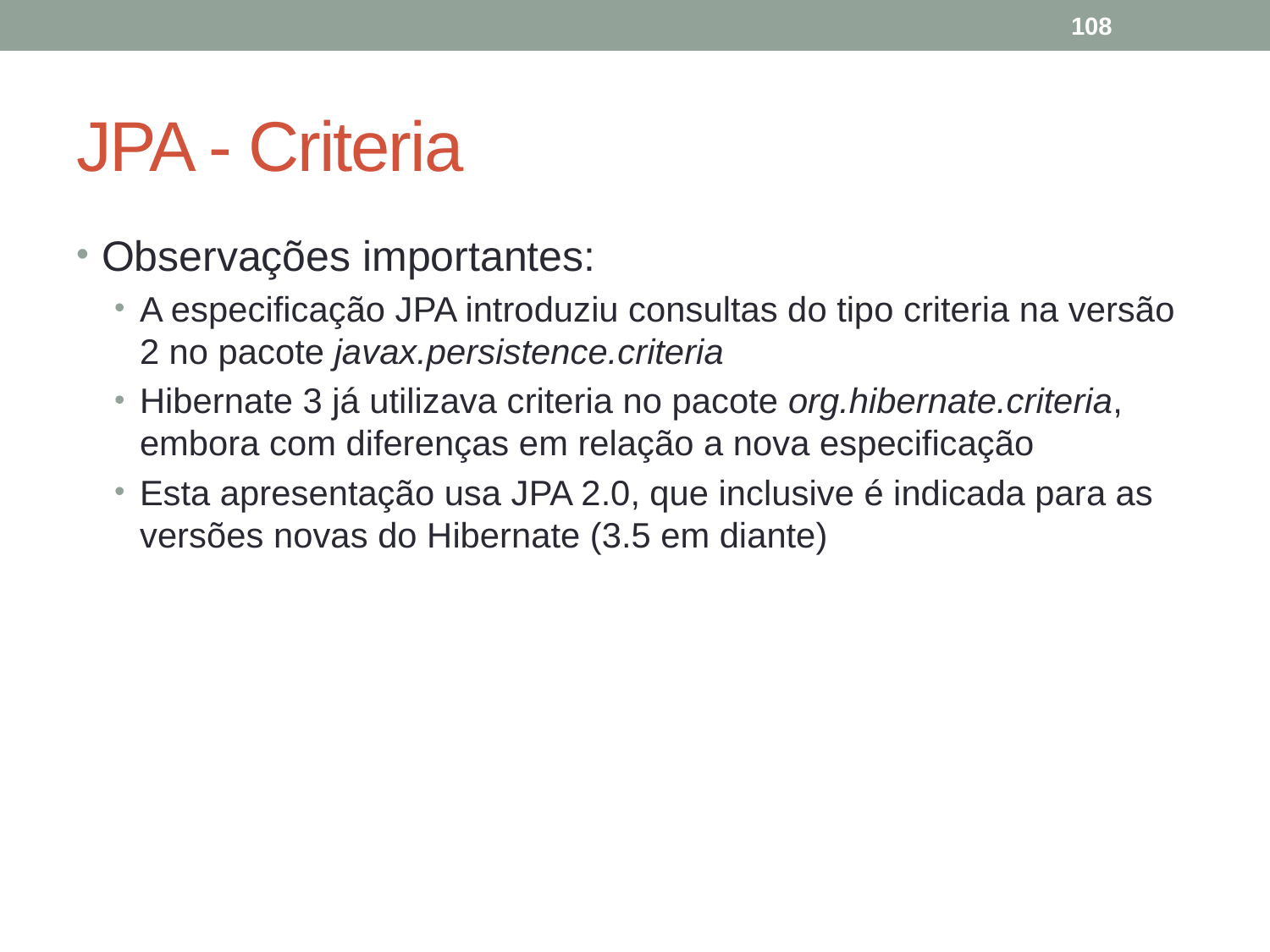

108
# JPA - Criteria
Observações importantes:
A especificação JPA introduziu consultas do tipo criteria na versão 2 no pacote javax.persistence.criteria
Hibernate 3 já utilizava criteria no pacote org.hibernate.criteria, embora com diferenças em relação a nova especificação
Esta apresentação usa JPA 2.0, que inclusive é indicada para as versões novas do Hibernate (3.5 em diante)